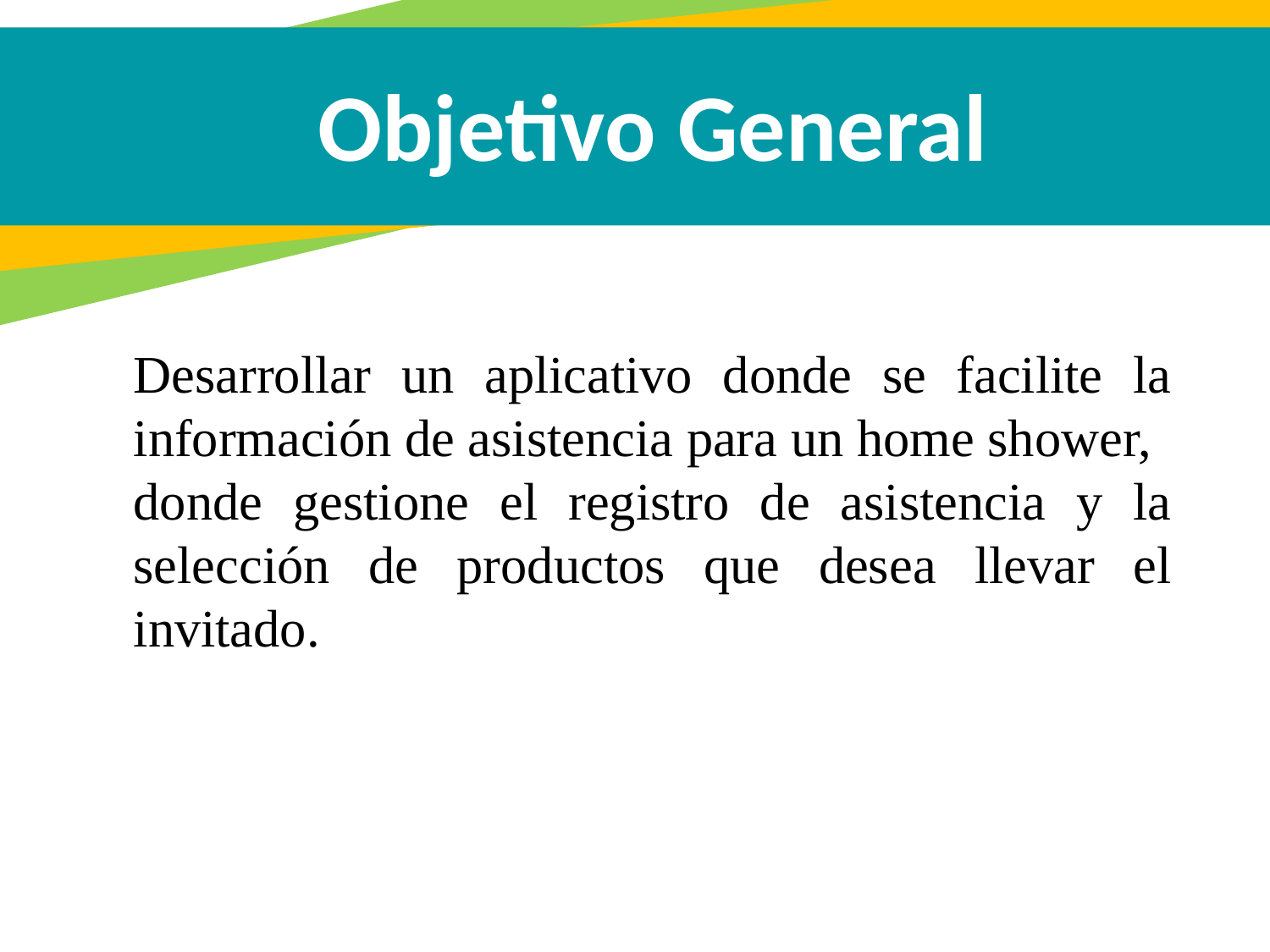

Objetivo General
Desarrollar un aplicativo donde se facilite la información de asistencia para un home shower,
donde gestione el registro de asistencia y la selección de productos que desea llevar el invitado.